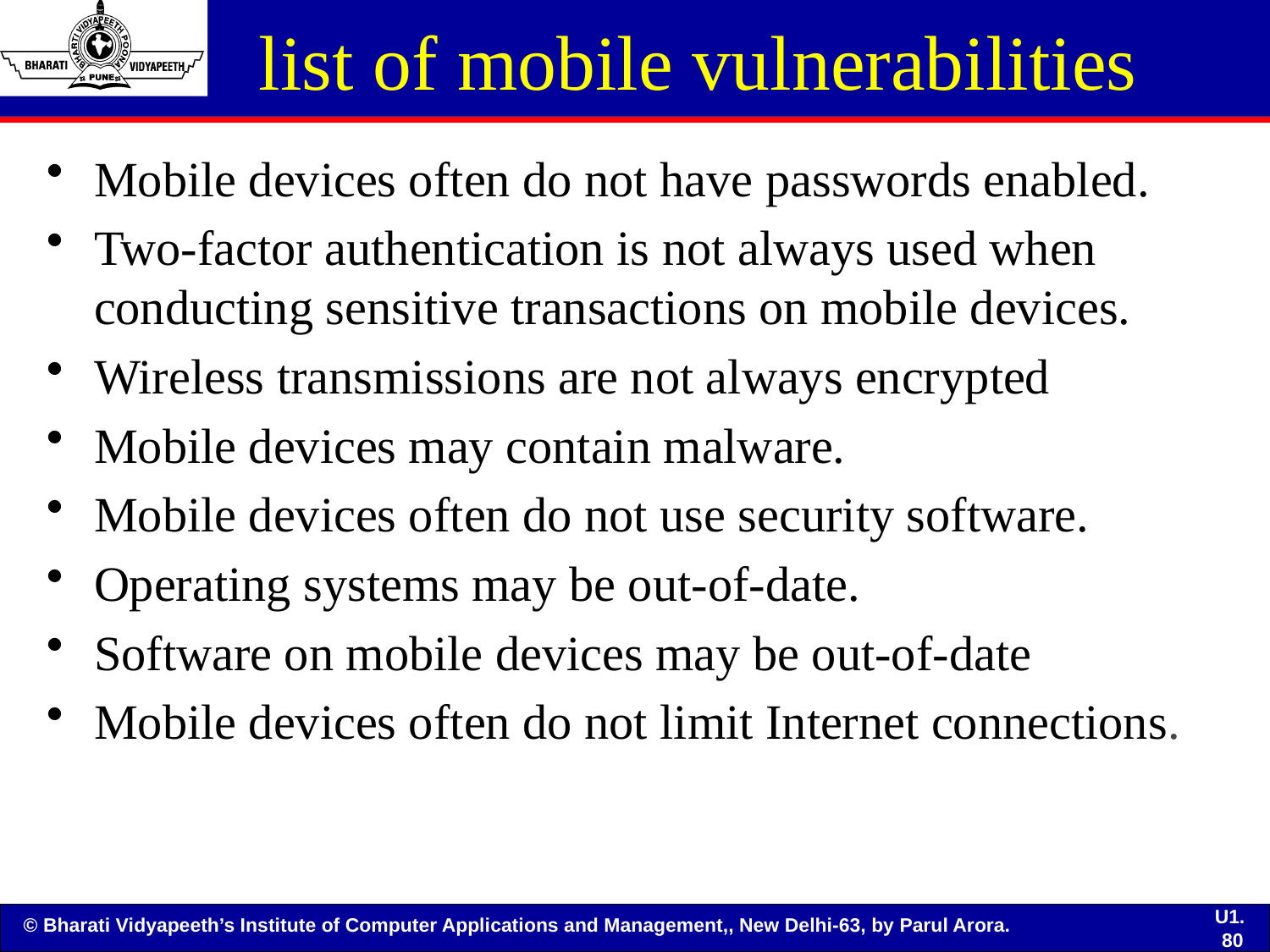

# list of mobile vulnerabilities
Mobile devices often do not have passwords enabled.
Two-factor authentication is not always used when conducting sensitive transactions on mobile devices.
Wireless transmissions are not always encrypted
Mobile devices may contain malware.
Mobile devices often do not use security software.
Operating systems may be out-of-date.
Software on mobile devices may be out-of-date
Mobile devices often do not limit Internet connections.